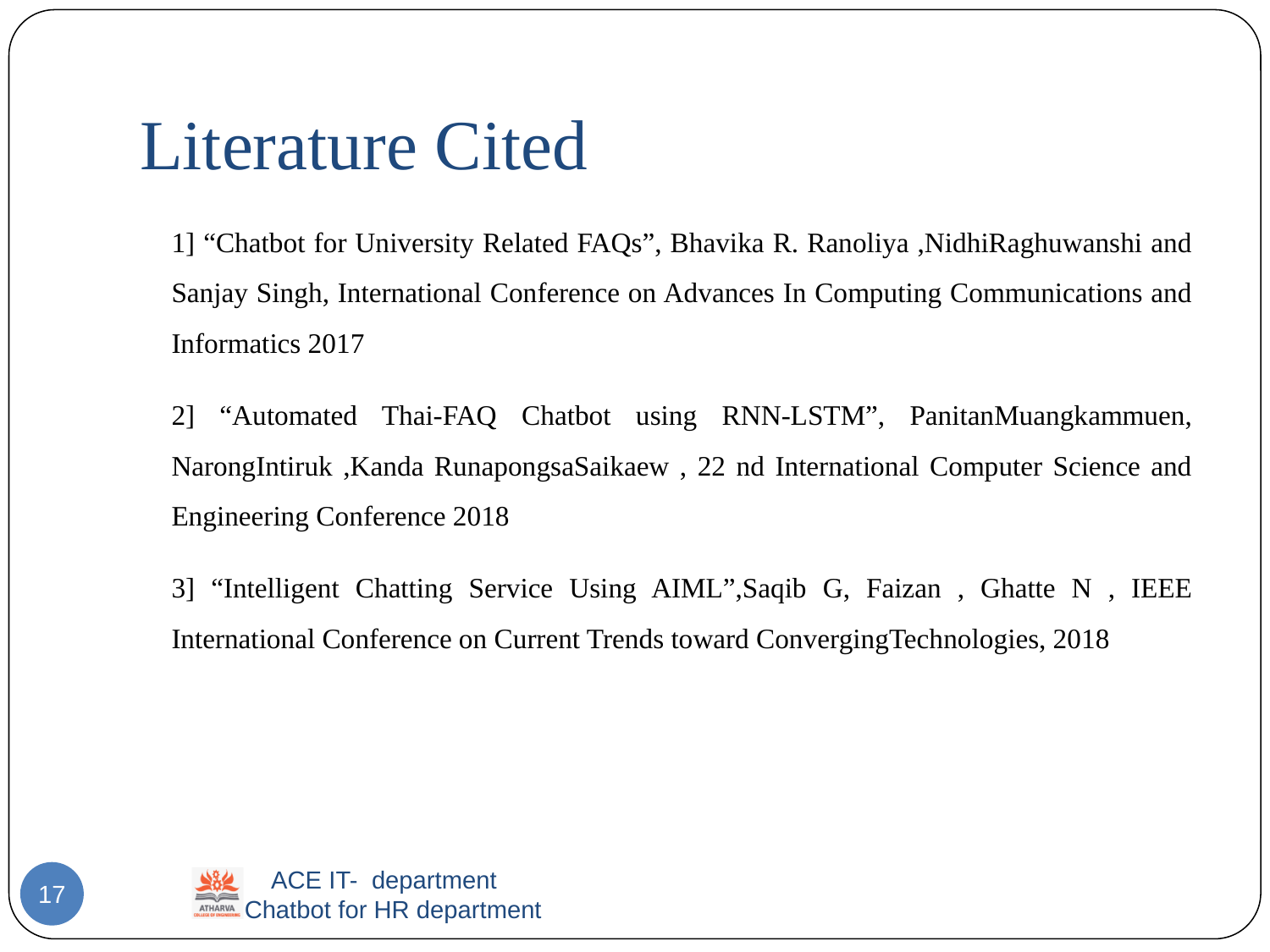

# Literature Cited
1] “Chatbot for University Related FAQs”, Bhavika R. Ranoliya ,NidhiRaghuwanshi and Sanjay Singh, International Conference on Advances In Computing Communications and Informatics 2017
2] “Automated Thai-FAQ Chatbot using RNN-LSTM”, PanitanMuangkammuen, NarongIntiruk ,Kanda RunapongsaSaikaew , 22 nd International Computer Science and Engineering Conference 2018
3] “Intelligent Chatting Service Using AIML”,Saqib G, Faizan , Ghatte N , IEEE International Conference on Current Trends toward ConvergingTechnologies, 2018

17
                      ACE IT-  department
Chatbot for HR department